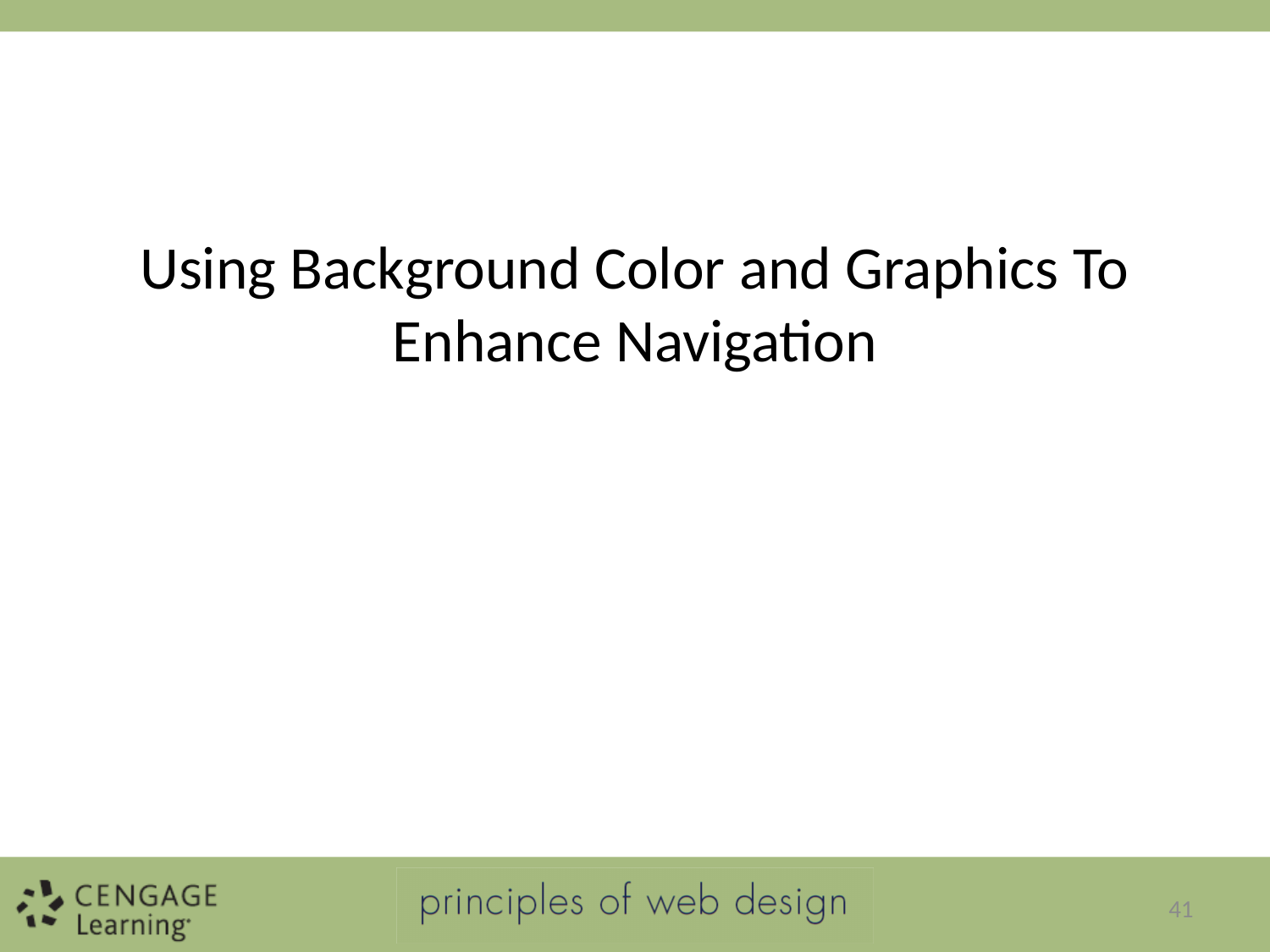

# Using Background Color and Graphics To Enhance Navigation
41